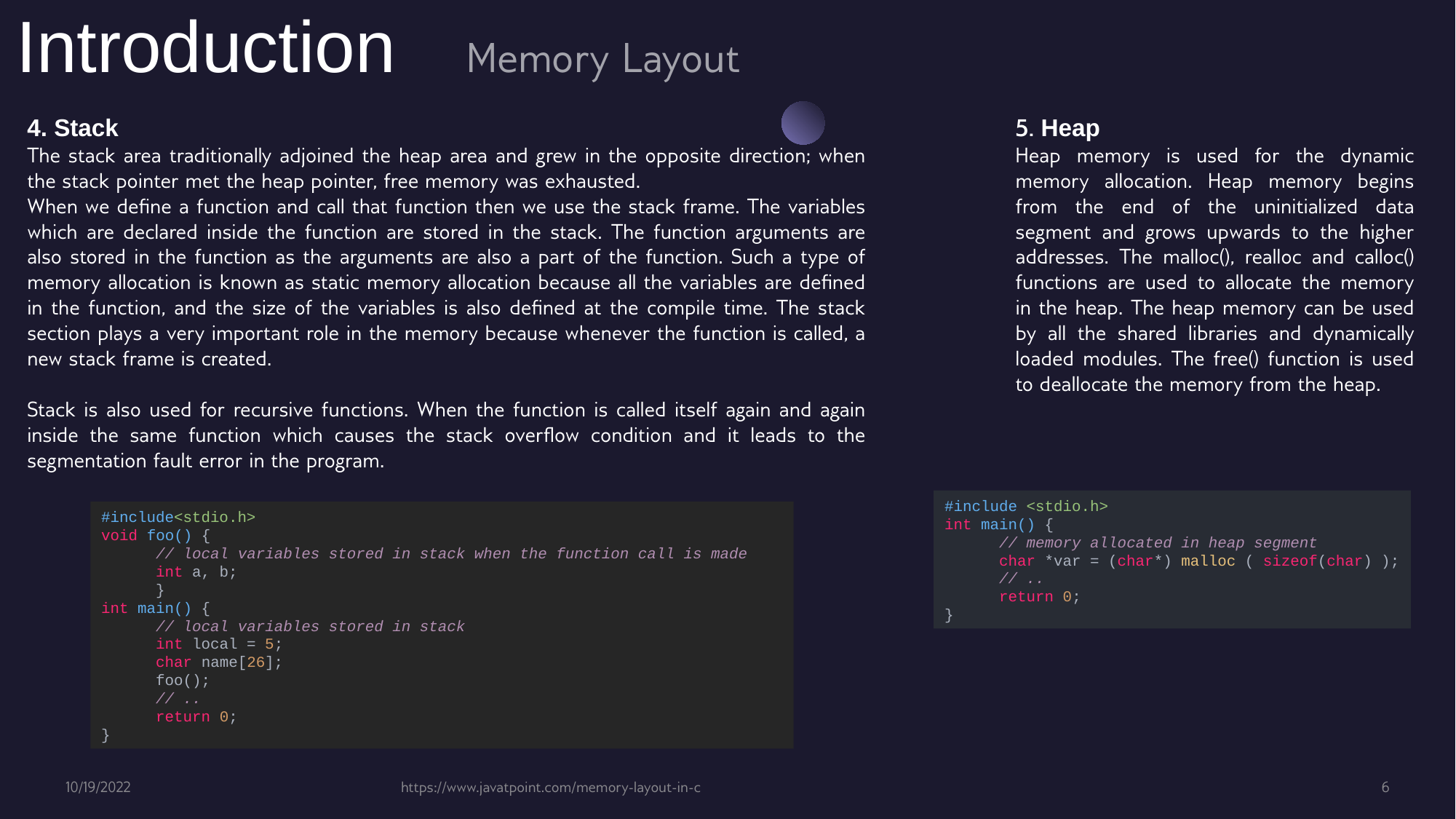

# Introduction
Memory Layout
4. Stack
The stack area traditionally adjoined the heap area and grew in the opposite direction; when the stack pointer met the heap pointer, free memory was exhausted.
When we define a function and call that function then we use the stack frame. The variables which are declared inside the function are stored in the stack. The function arguments are also stored in the function as the arguments are also a part of the function. Such a type of memory allocation is known as static memory allocation because all the variables are defined in the function, and the size of the variables is also defined at the compile time. The stack section plays a very important role in the memory because whenever the function is called, a new stack frame is created.

Stack is also used for recursive functions. When the function is called itself again and again inside the same function which causes the stack overflow condition and it leads to the segmentation fault error in the program.
5. Heap
Heap memory is used for the dynamic memory allocation. Heap memory begins from the end of the uninitialized data segment and grows upwards to the higher addresses. The malloc(), realloc and calloc() functions are used to allocate the memory in the heap. The heap memory can be used by all the shared libraries and dynamically loaded modules. The free() function is used to deallocate the memory from the heap.
#include <stdio.h>
int main() {
// memory allocated in heap segment
char *var = (char*) malloc ( sizeof(char) );
// ..
return 0;
}
#include<stdio.h>
void foo() {
// local variables stored in stack when the function call is made
int a, b;
}
int main() {
// local variables stored in stack
int local = 5;
char name[26];
foo();
// ..
return 0;
}
10/19/2022
https://www.javatpoint.com/memory-layout-in-c
6